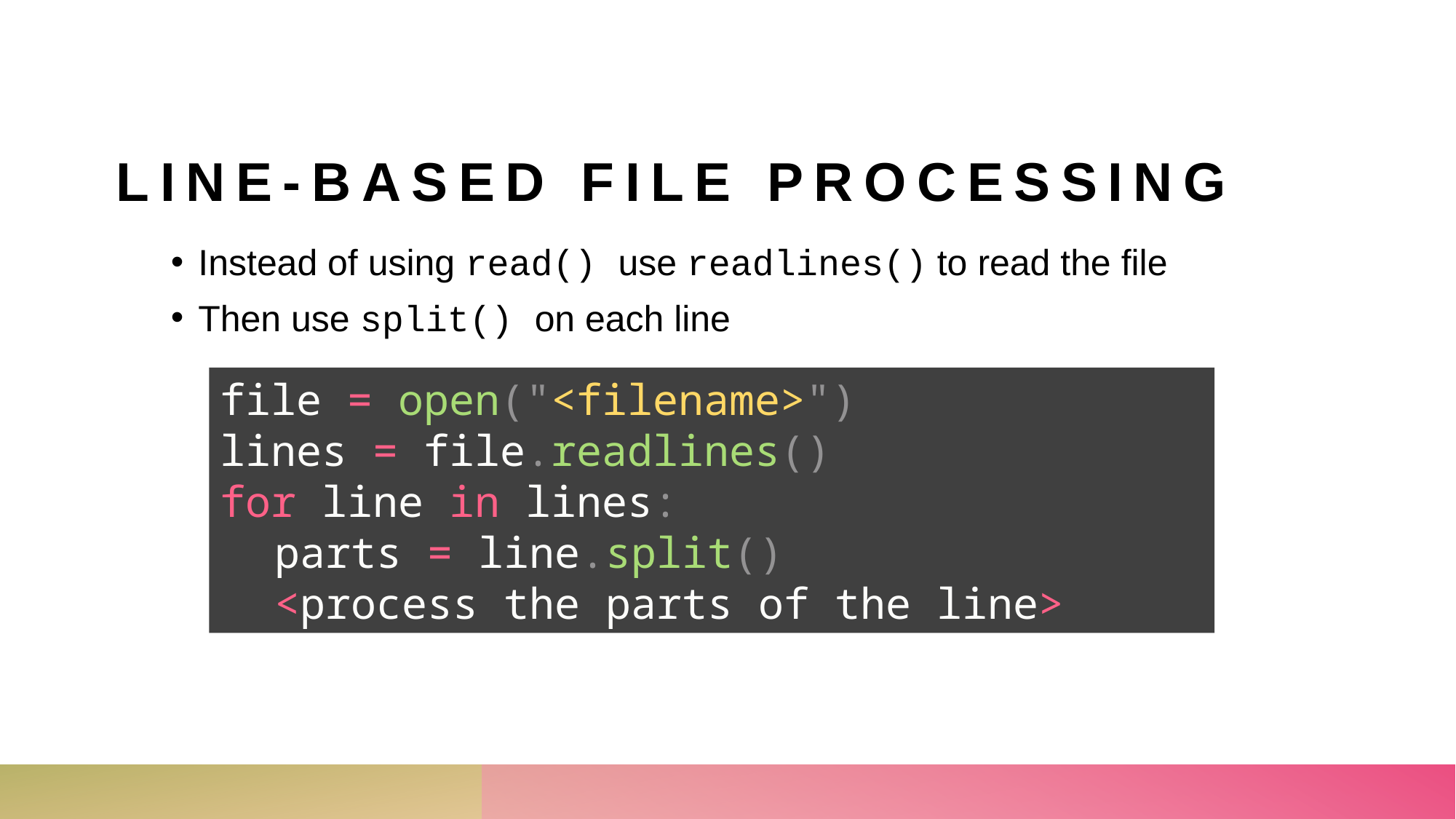

# Line-based file processing
Instead of using read() use readlines() to read the file
Then use split() on each line

file = open("<filename>")
lines = file.readlines()
for line in lines:
parts = line.split()
<process the parts of the line>